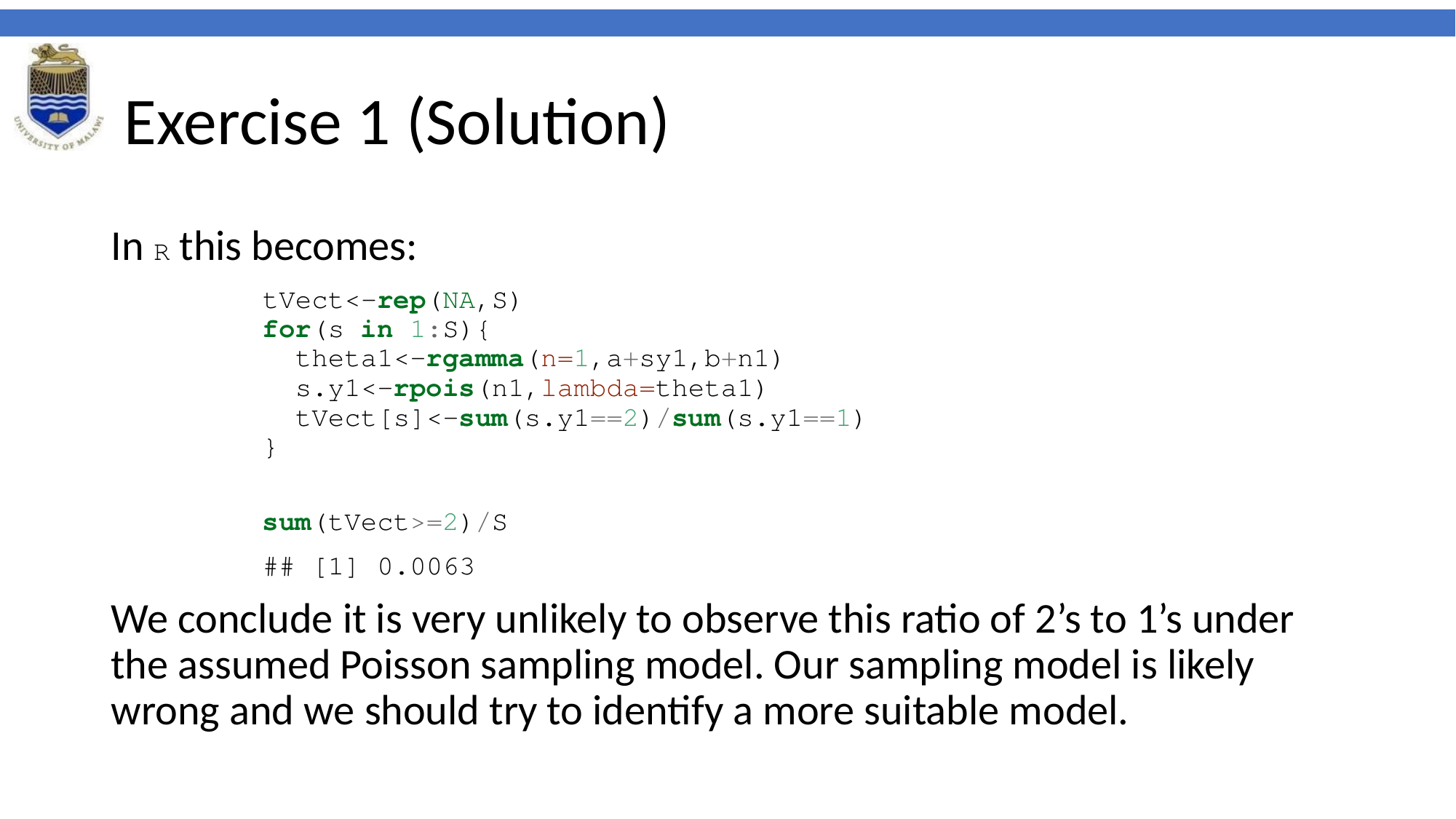

# Exercise 1 (Solution)
In R this becomes:
tVect<-rep(NA,S)
for(s in 1:S){
  theta1<-rgamma(n=1,a+sy1,b+n1)
  s.y1<-rpois(n1,lambda=theta1)
  tVect[s]<-sum(s.y1==2)/sum(s.y1==1)
}
sum(tVect>=2)/S
## [1] 0.0063
We conclude it is very unlikely to observe this ratio of 2’s to 1’s under the assumed Poisson sampling model. Our sampling model is likely wrong and we should try to identify a more suitable model.